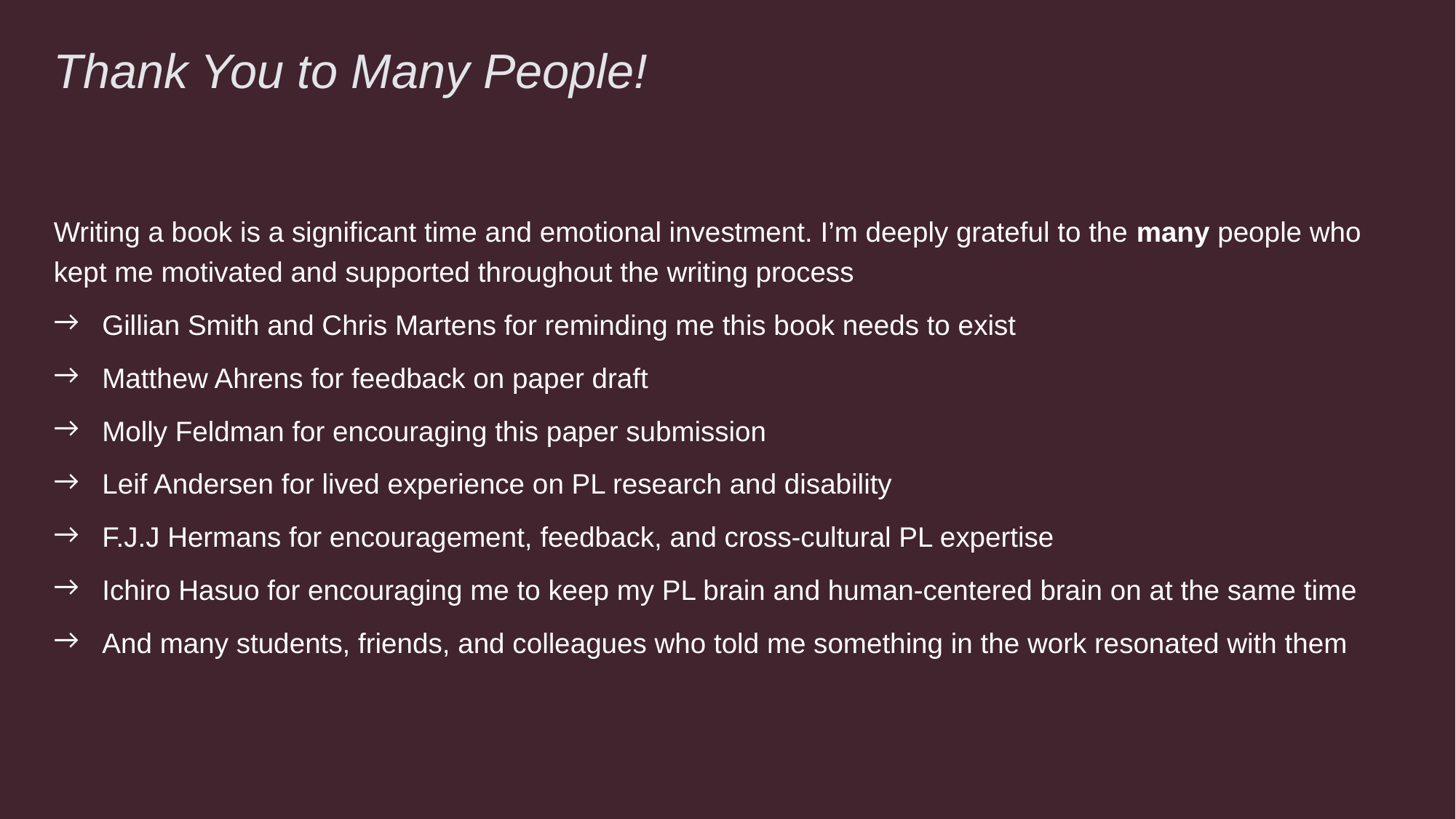

# Thank You to Many People!
Writing a book is a significant time and emotional investment. I’m deeply grateful to the many people who kept me motivated and supported throughout the writing process
Gillian Smith and Chris Martens for reminding me this book needs to exist
Matthew Ahrens for feedback on paper draft
Molly Feldman for encouraging this paper submission
Leif Andersen for lived experience on PL research and disability
F.J.J Hermans for encouragement, feedback, and cross-cultural PL expertise
Ichiro Hasuo for encouraging me to keep my PL brain and human-centered brain on at the same time
And many students, friends, and colleagues who told me something in the work resonated with them